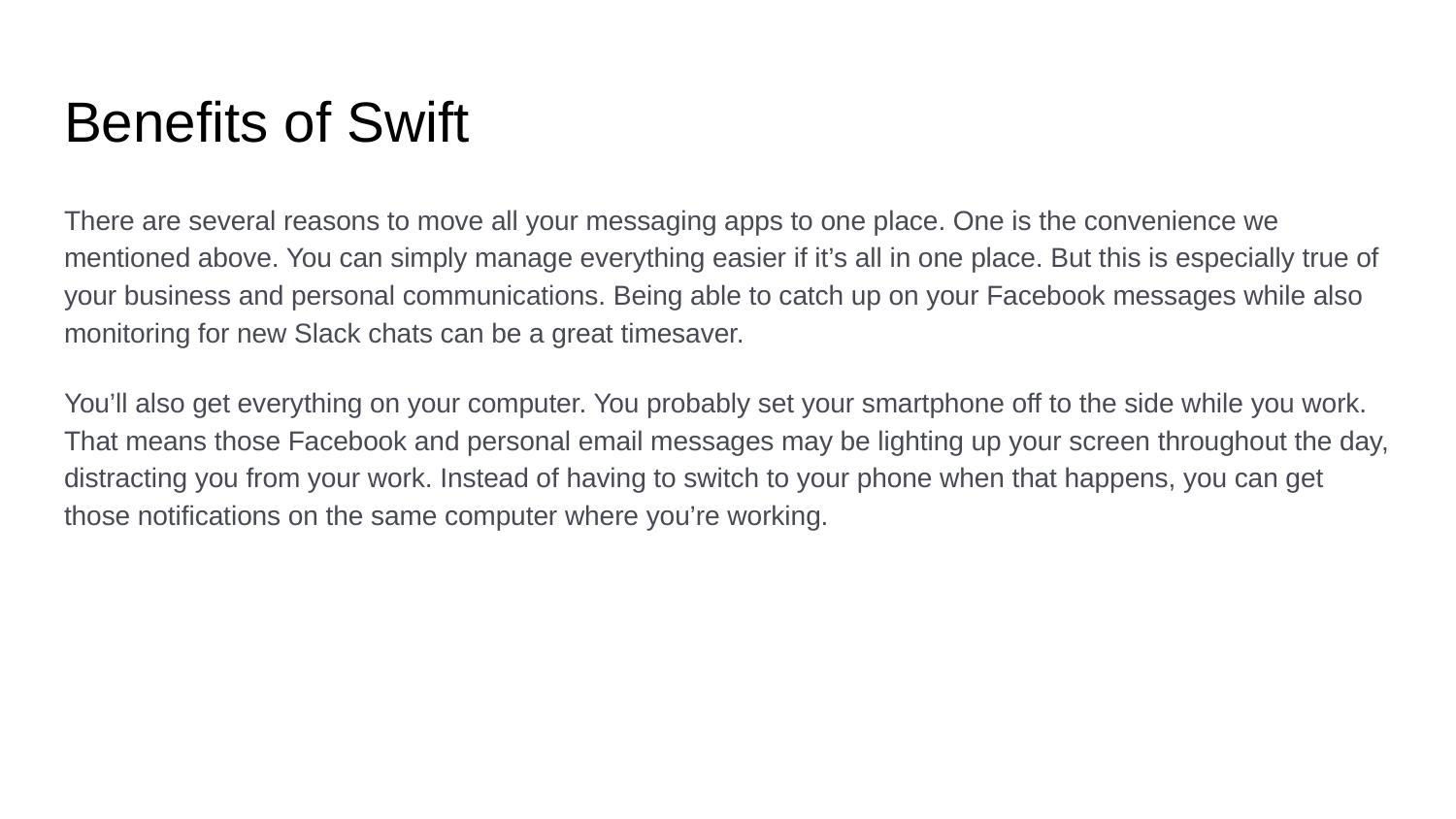

# Benefits of Swift
There are several reasons to move all your messaging apps to one place. One is the convenience we mentioned above. You can simply manage everything easier if it’s all in one place. But this is especially true of your business and personal communications. Being able to catch up on your Facebook messages while also monitoring for new Slack chats can be a great timesaver.
You’ll also get everything on your computer. You probably set your smartphone off to the side while you work. That means those Facebook and personal email messages may be lighting up your screen throughout the day, distracting you from your work. Instead of having to switch to your phone when that happens, you can get those notifications on the same computer where you’re working.